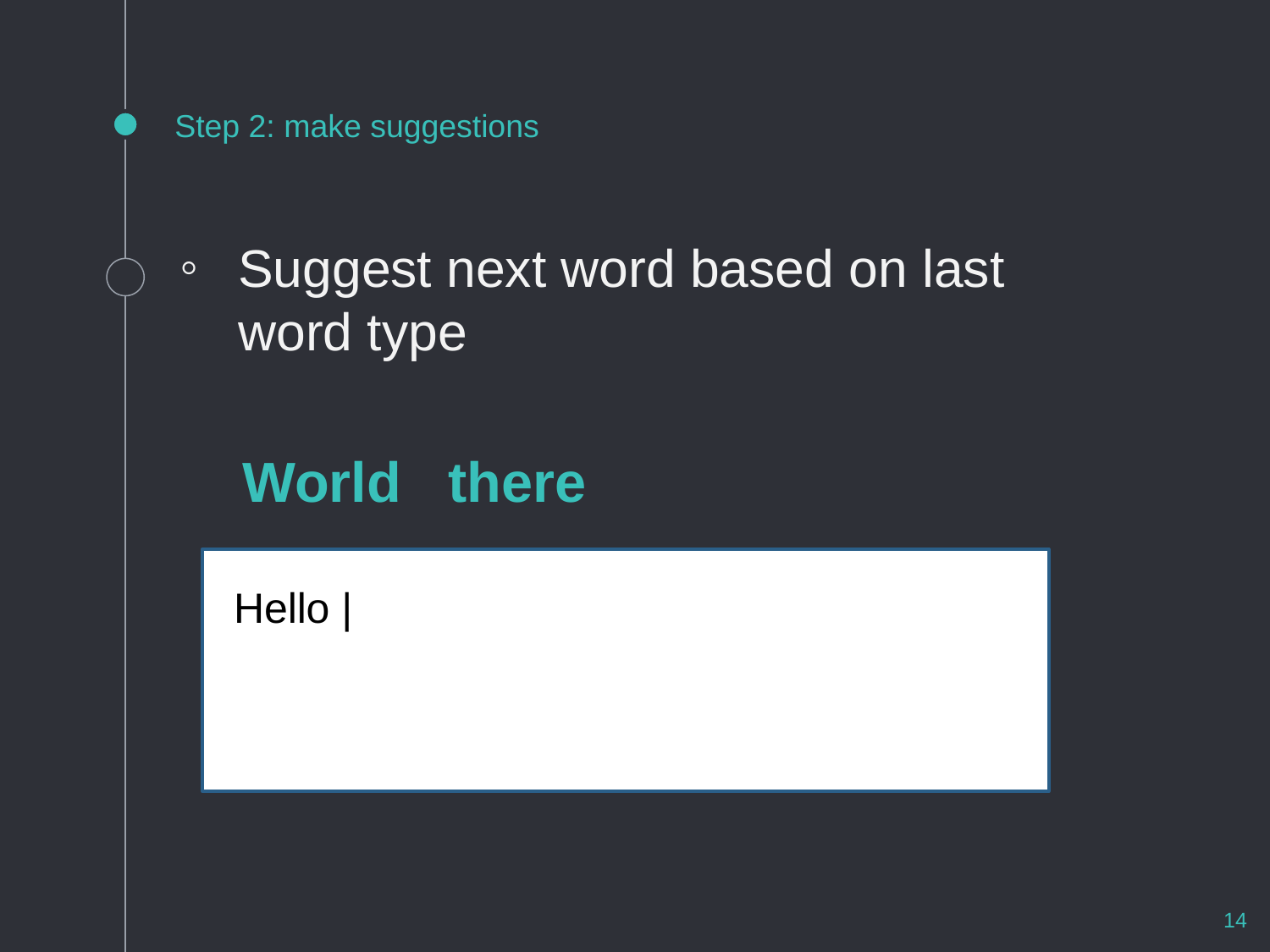

# Step 2: make suggestions
Suggest next word based on last word type

    World   there

Hello |
14